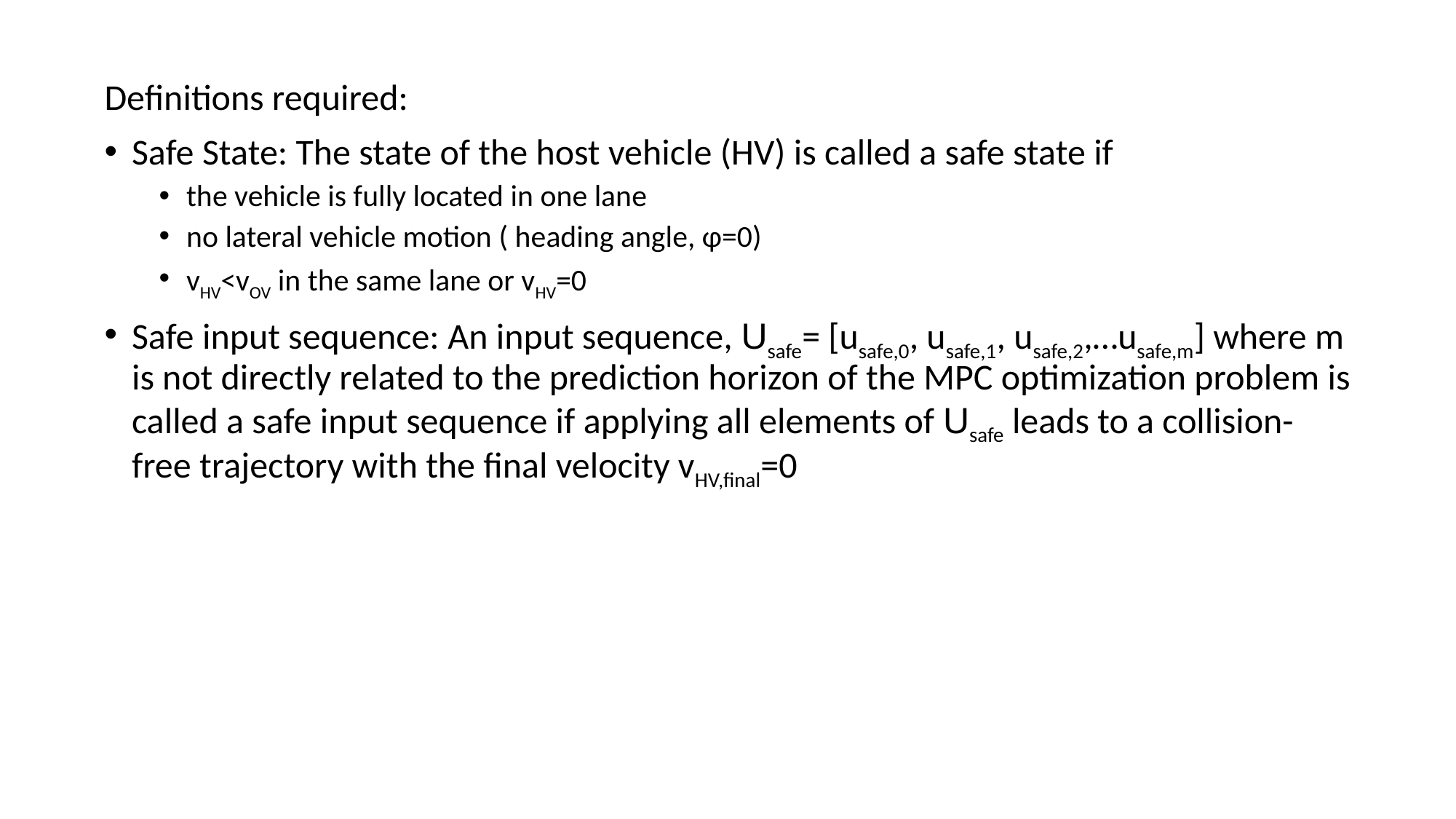

Definitions required:
Safe State: The state of the host vehicle (HV) is called a safe state if
the vehicle is fully located in one lane
no lateral vehicle motion ( heading angle, φ=0)
vHV<vOV in the same lane or vHV=0
Safe input sequence: An input sequence, Usafe= [usafe,0, usafe,1, usafe,2,…usafe,m] where m is not directly related to the prediction horizon of the MPC optimization problem is called a safe input sequence if applying all elements of Usafe leads to a collision-free trajectory with the final velocity vHV,final=0